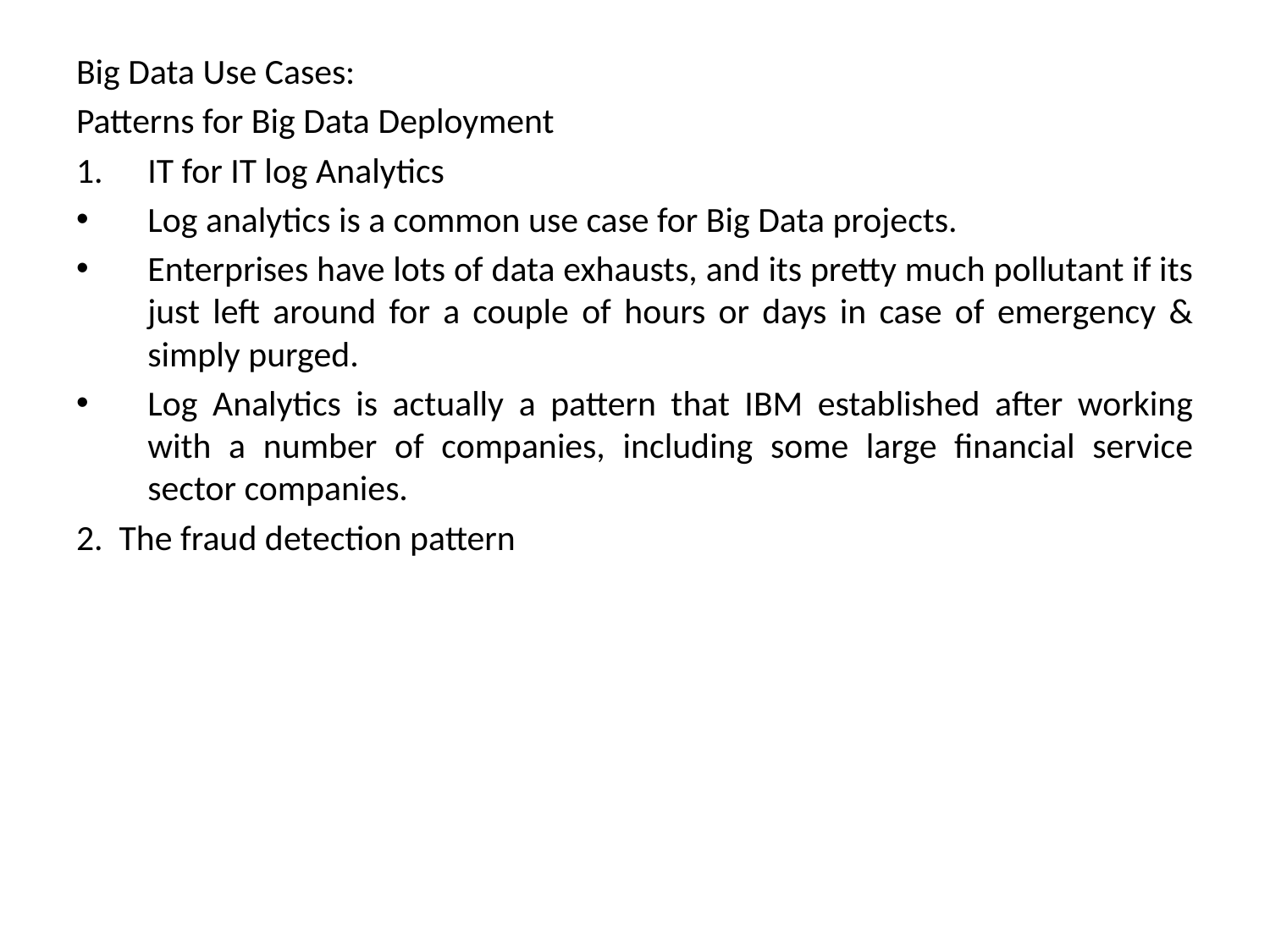

Big Data Use Cases:
Patterns for Big Data Deployment
IT for IT log Analytics
Log analytics is a common use case for Big Data projects.
Enterprises have lots of data exhausts, and its pretty much pollutant if its just left around for a couple of hours or days in case of emergency & simply purged.
Log Analytics is actually a pattern that IBM established after working with a number of companies, including some large financial service sector companies.
2.  The fraud detection pattern